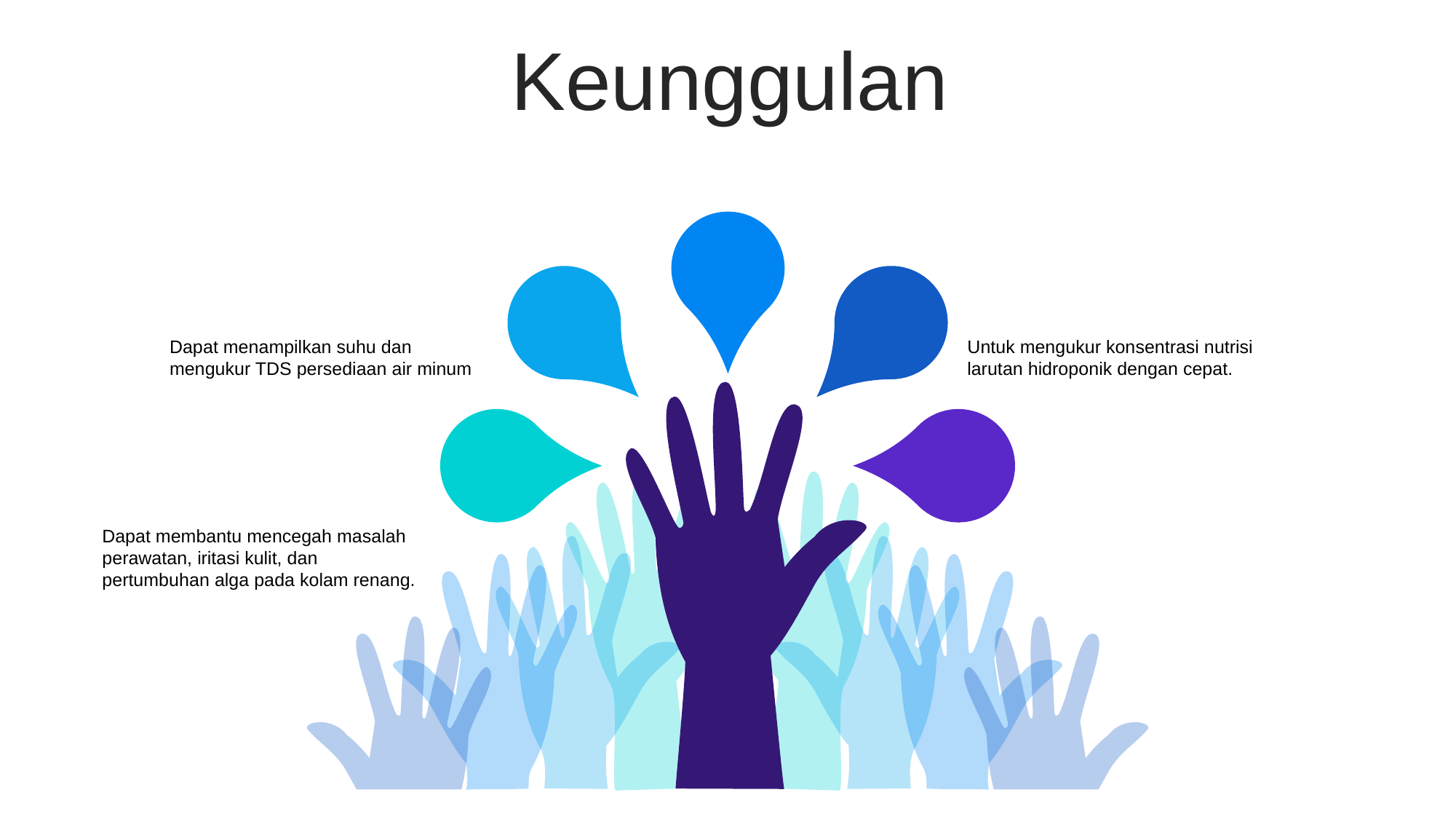

Keunggulan

Dapat menampilkan suhu dan mengukur TDS persediaan air minum
Untuk mengukur konsentrasi nutrisi larutan hidroponik dengan cepat.

Dapat membantu mencegah masalah perawatan, iritasi kulit, dan pertumbuhan alga pada kolam renang.